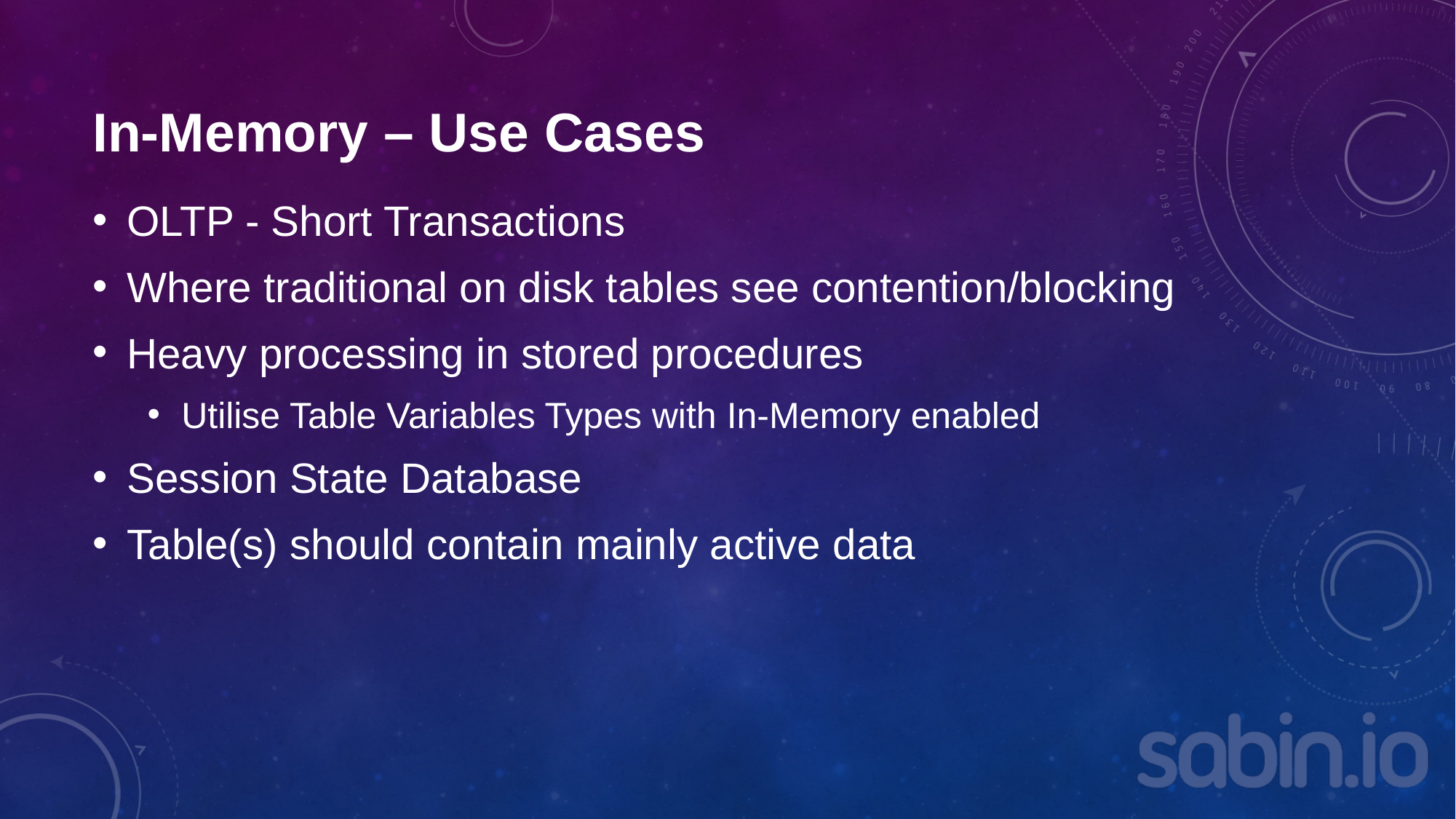

# In-Memory – Use Cases
OLTP - Short Transactions
Where traditional on disk tables see contention/blocking
Heavy processing in stored procedures
Utilise Table Variables Types with In-Memory enabled
Session State Database
Table(s) should contain mainly active data